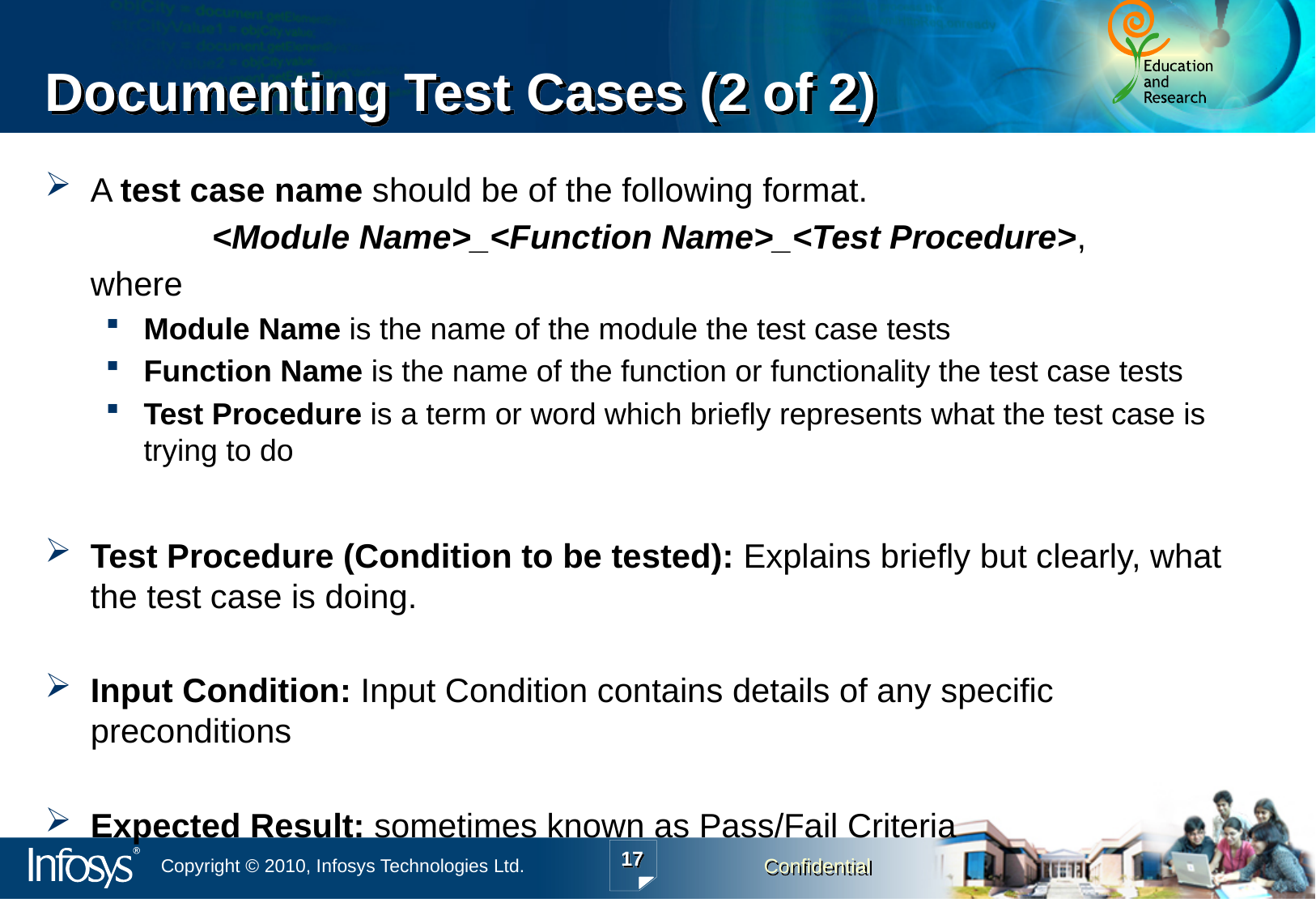

# Documenting Test Cases (2 of 2)
A test case name should be of the following format.
		<Module Name>_<Function Name>_<Test Procedure>,
	where
Module Name is the name of the module the test case tests
Function Name is the name of the function or functionality the test case tests
Test Procedure is a term or word which briefly represents what the test case is trying to do

Test Procedure (Condition to be tested): Explains briefly but clearly, what the test case is doing.

Input Condition: Input Condition contains details of any specific preconditions

Expected Result: sometimes known as Pass/Fail Criteria